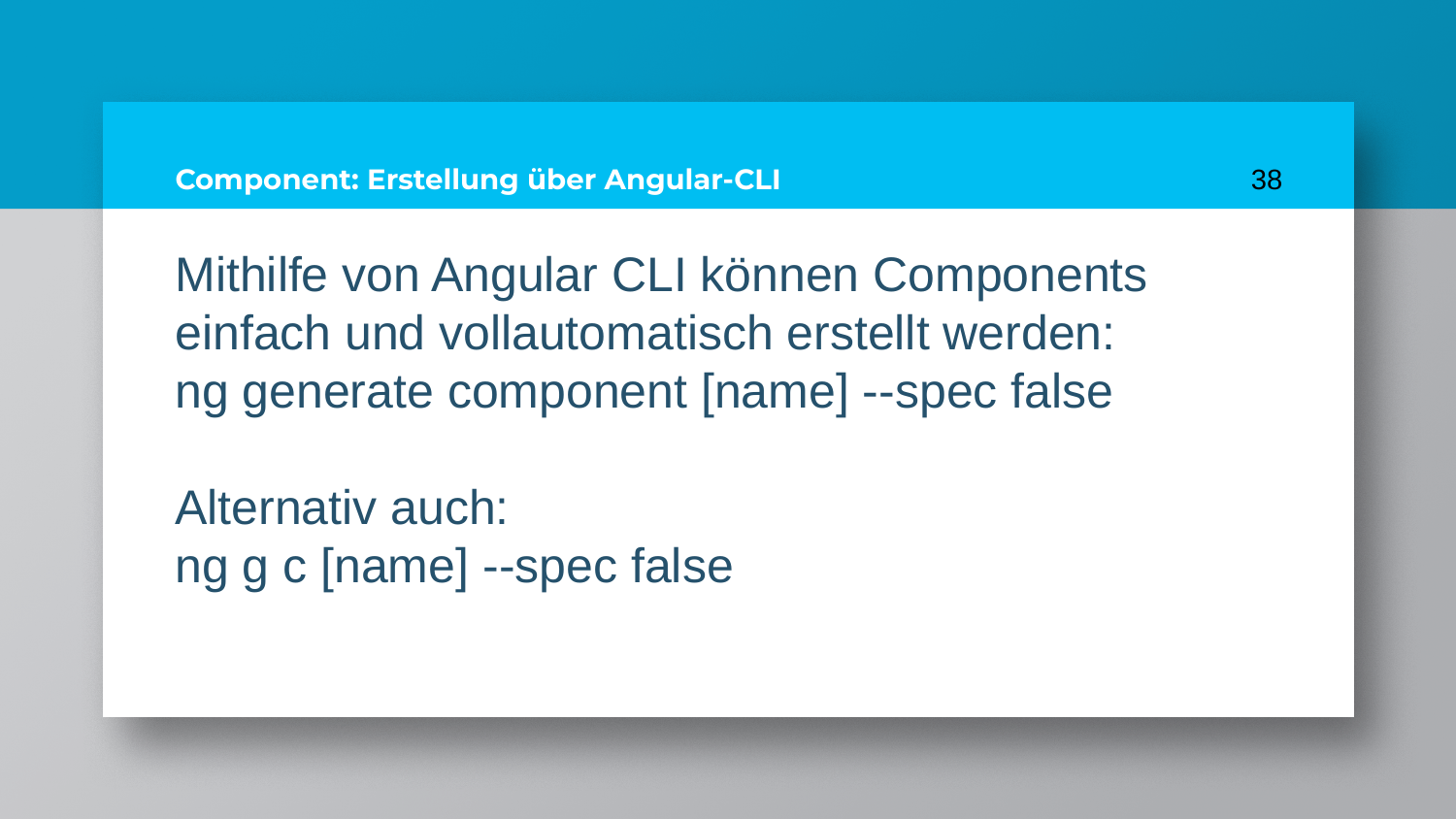

# Component: Erstellung über Angular-CLI
38
Mithilfe von Angular CLI können Components einfach und vollautomatisch erstellt werden:
ng generate component [name] --spec false

Alternativ auch:
ng g c [name] --spec false